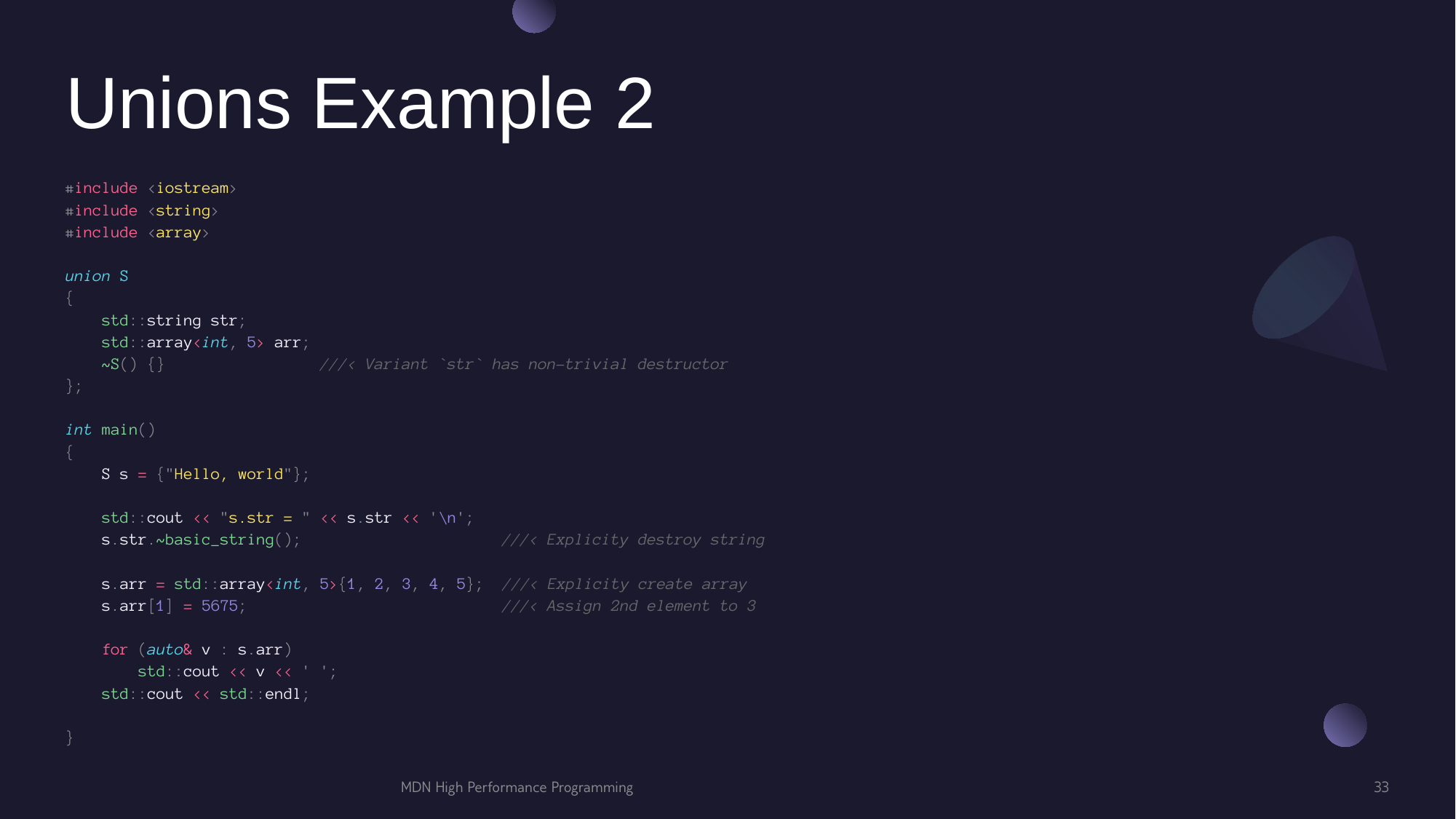

# Unions Example 2
#include <iostream>
#include <string>
#include <array>

union S
{
    std::string str;
    std::array<int, 5> arr;
    ~S() {}                 ///< Variant `str` has non-trivial destructor
};

int main()
{
    S s = {"Hello, world"};
    std::cout << "s.str = " << s.str << '\n';
    s.str.~basic_string();                      ///< Explicity destroy string
    s.arr = std::array<int, 5>{1, 2, 3, 4, 5};  ///< Explicity create array
    s.arr[1] = 5675;                            ///< Assign 2nd element to 3
    for (auto& v : s.arr)
        std::cout << v << ' ';
    std::cout << std::endl;

}

MDN High Performance Programming
33